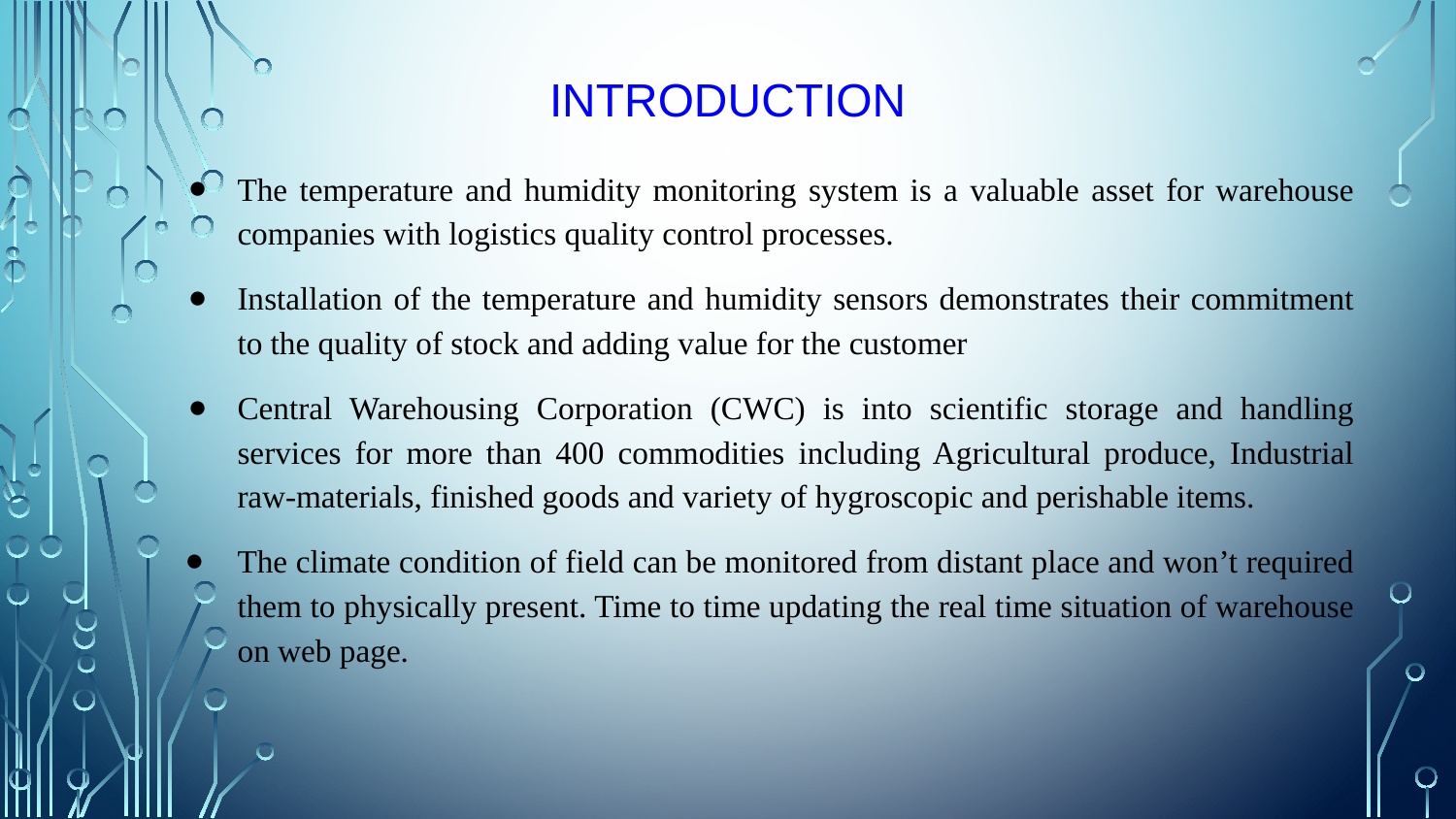

# INTRODUCTION
The temperature and humidity monitoring system is a valuable asset for warehouse companies with logistics quality control processes.
Installation of the temperature and humidity sensors demonstrates their commitment to the quality of stock and adding value for the customer
Central Warehousing Corporation (CWC) is into scientific storage and handling services for more than 400 commodities including Agricultural produce, Industrial raw-materials, finished goods and variety of hygroscopic and perishable items.
The climate condition of field can be monitored from distant place and won’t required them to physically present. Time to time updating the real time situation of warehouse on web page.